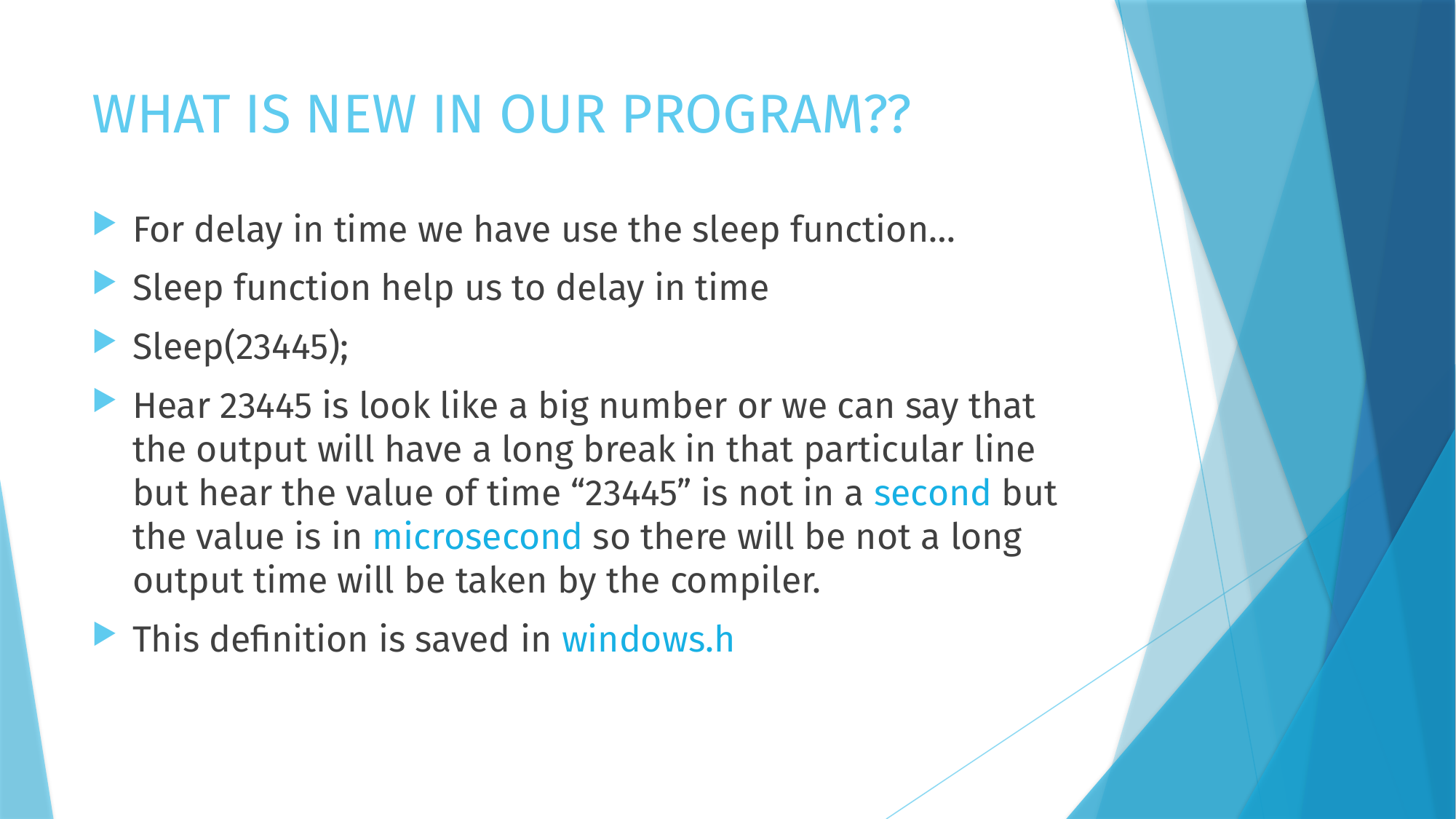

# WHAT IS NEW IN OUR PROGRAM??
For delay in time we have use the sleep function…
Sleep function help us to delay in time
Sleep(23445);
Hear 23445 is look like a big number or we can say that the output will have a long break in that particular line but hear the value of time “23445” is not in a second but the value is in microsecond so there will be not a long output time will be taken by the compiler.
This definition is saved in windows.h